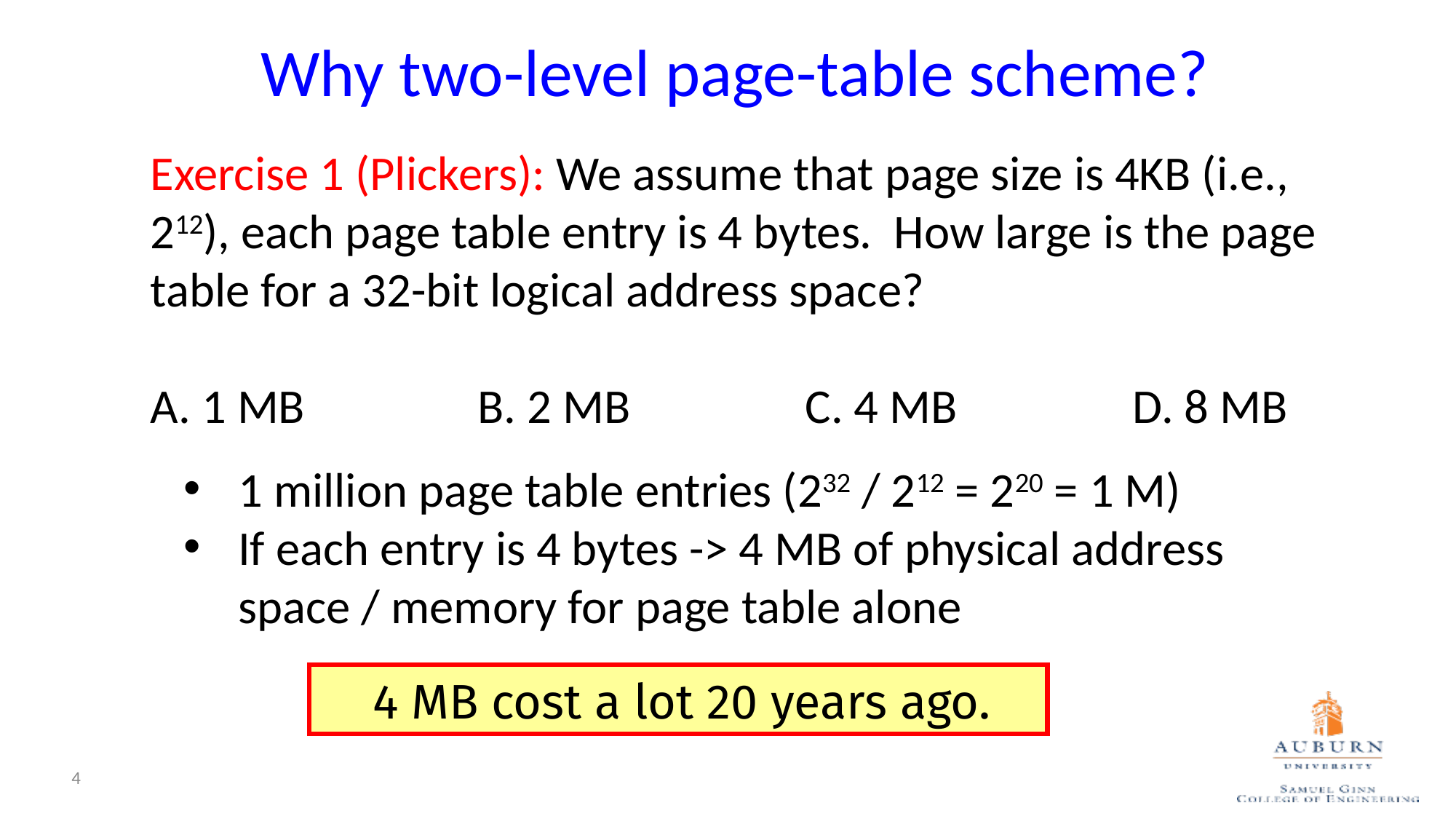

# Why two-level page-table scheme?
Exercise 1 (Plickers): We assume that page size is 4KB (i.e., 212), each page table entry is 4 bytes.  How large is the page table for a 32-bit logical address space?

A. 1 MB		B. 2 MB		C. 4 MB		D. 8 MB
1 million page table entries (232 / 212 = 220 = 1 M)
If each entry is 4 bytes -> 4 MB of physical address space / memory for page table alone
4 MB cost a lot 20 years ago.
4